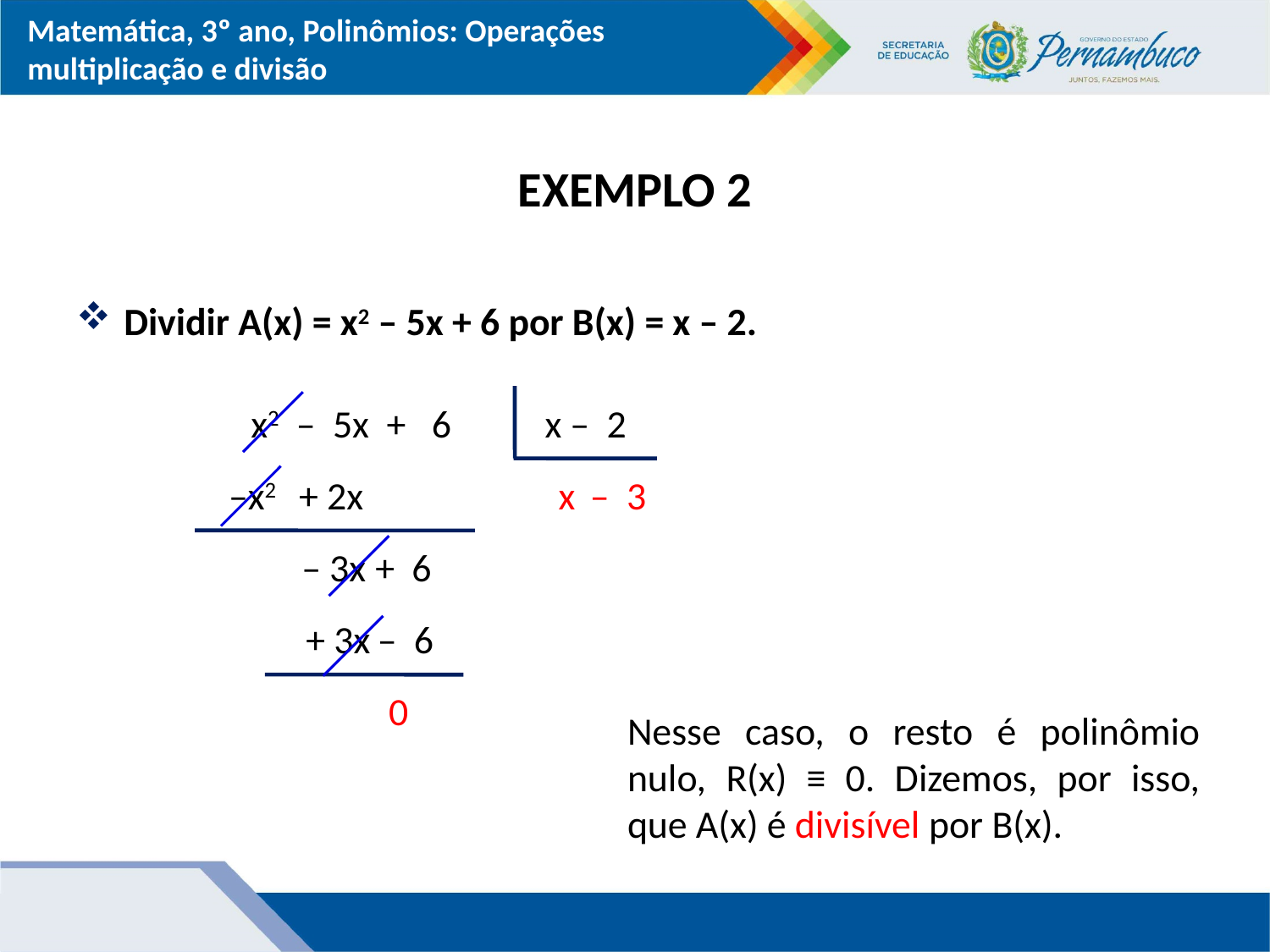

# EXEMPLO 2
Dividir A(x) = x2 – 5x + 6 por B(x) = x – 2.
     x2  –  5x  +   6

     x –  2

–x2

+ 2x
x

–  3

 – 3x
+  6

 + 3x
–  6

0
Nesse caso, o resto é polinômio nulo, R(x) ≡ 0. Dizemos, por isso, que A(x) é divisível por B(x).